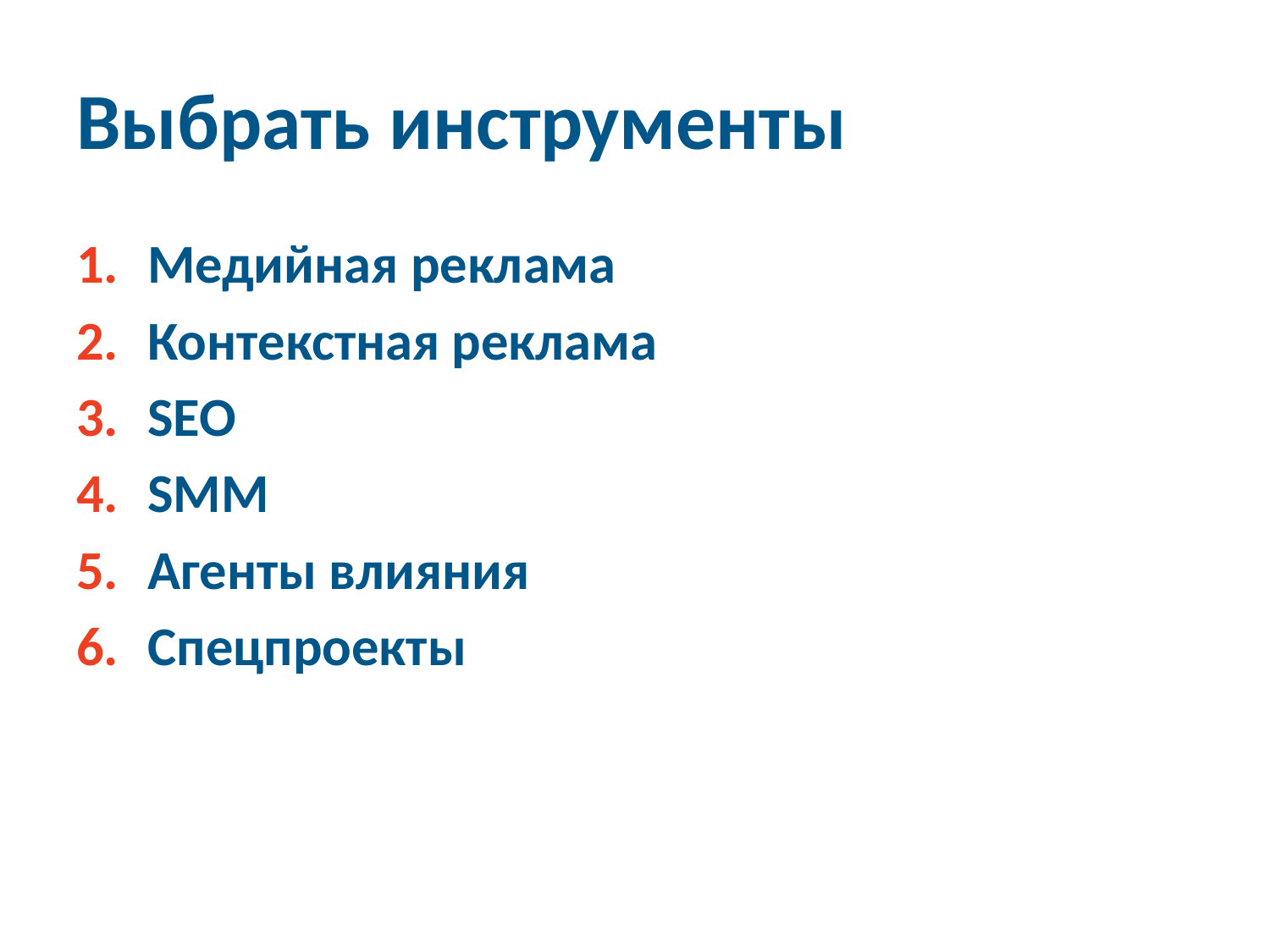

# Выбрать инструменты
Медийная реклама
Контекстная реклама
SEO
SMM
Агенты влияния
Спецпроекты